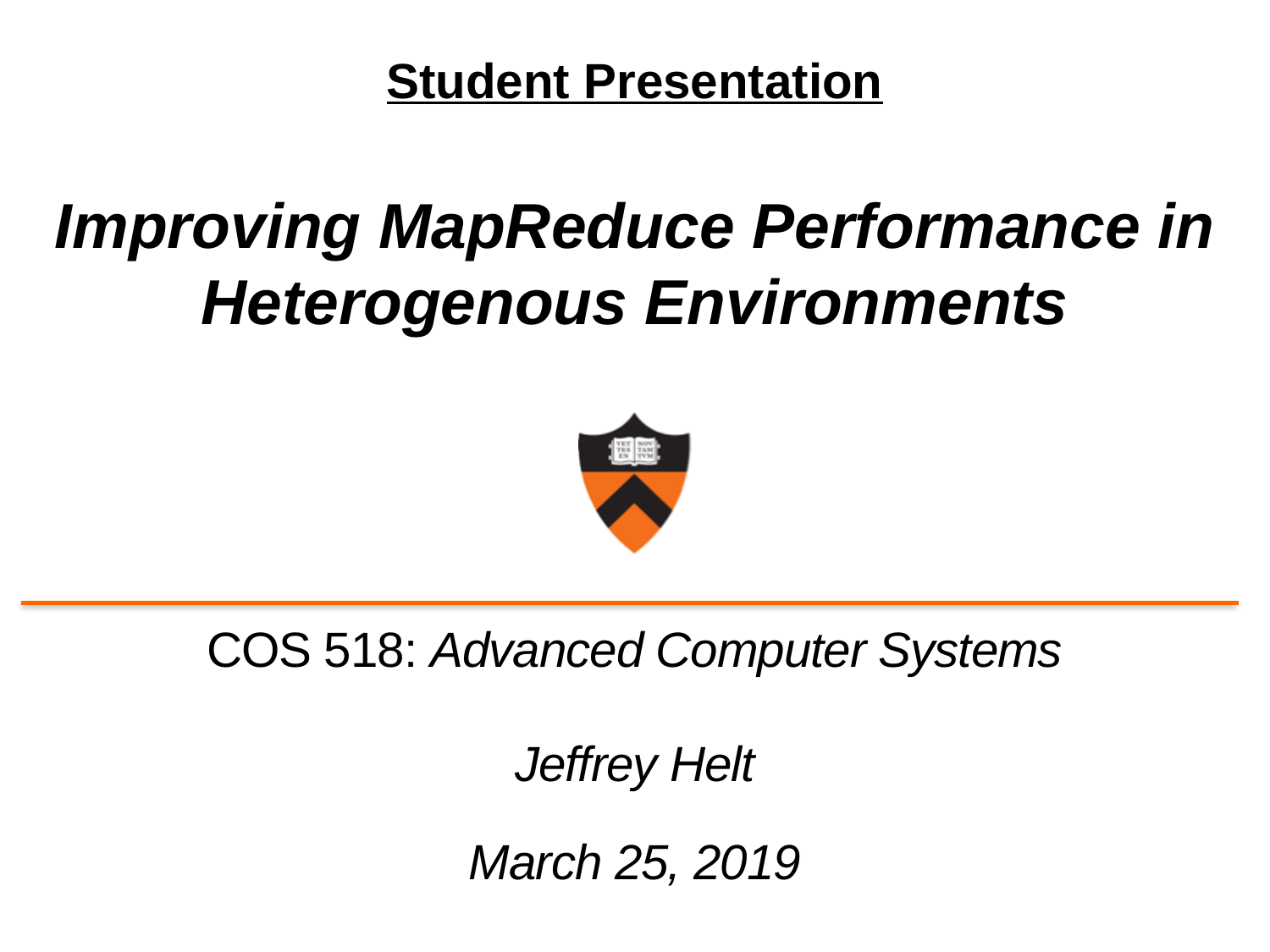

# Student Presentation Improving MapReduce Performance in Heterogenous Environments
COS 518: Advanced Computer Systems

Jeffrey Helt
March 25, 2019